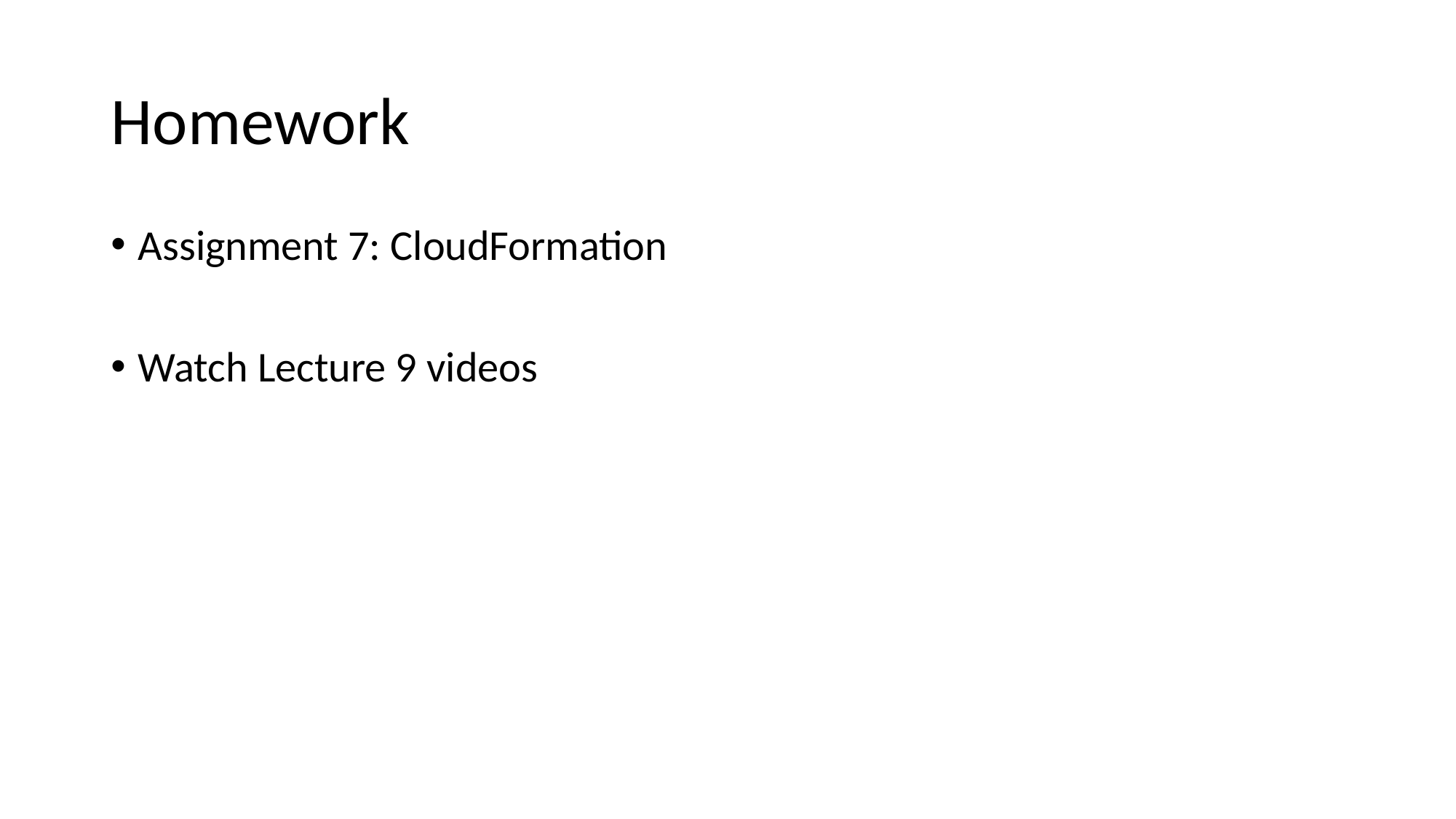

# Homework
Assignment 7: CloudFormation

Watch Lecture 9 videos